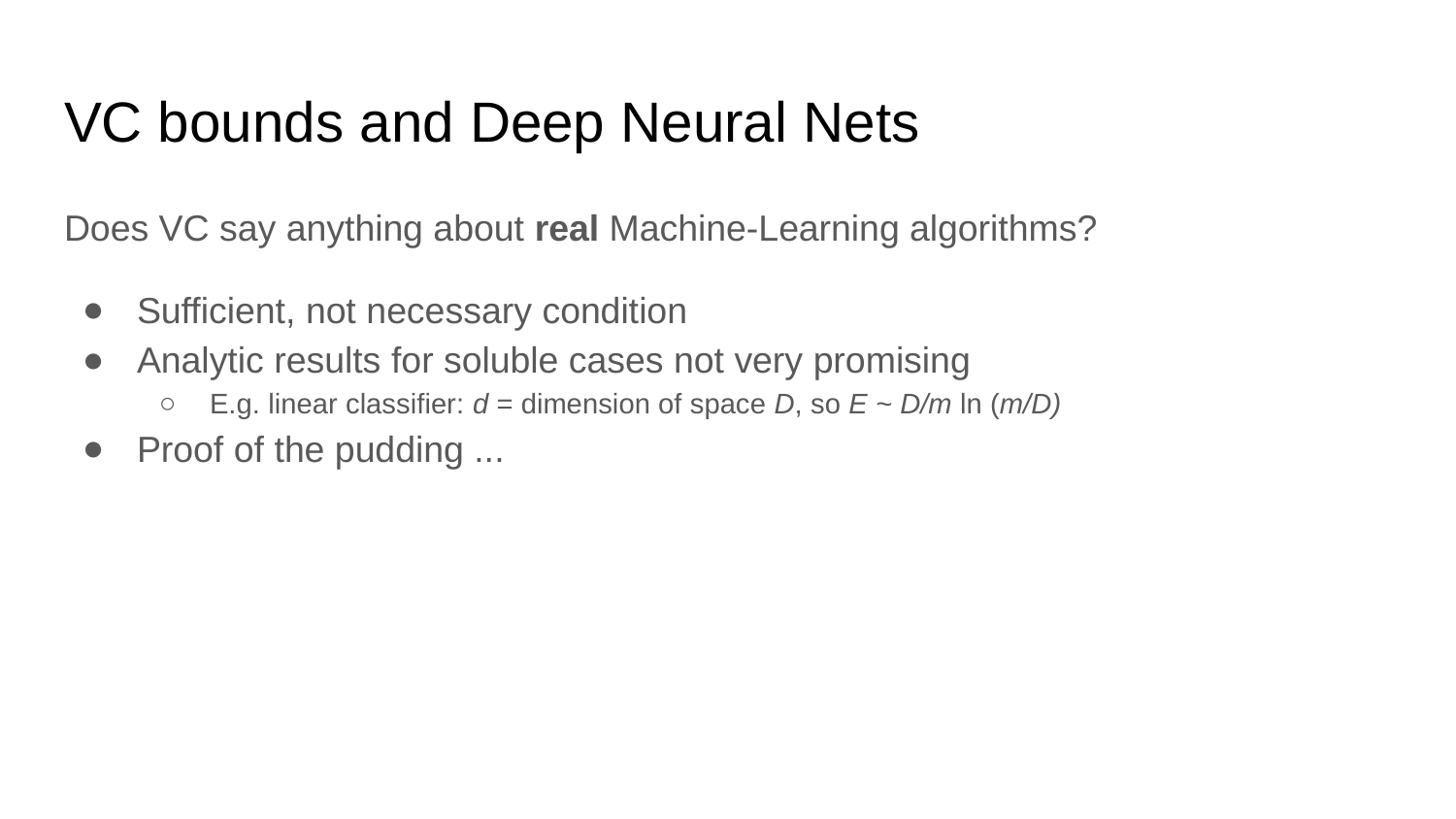

# VC bounds and Deep Neural Nets
Does VC say anything about real Machine-Learning algorithms?
Sufficient, not necessary condition
Analytic results for soluble cases not very promising
E.g. linear classifier: d = dimension of space D, so E ~ D/m ln (m/D)
Proof of the pudding ...